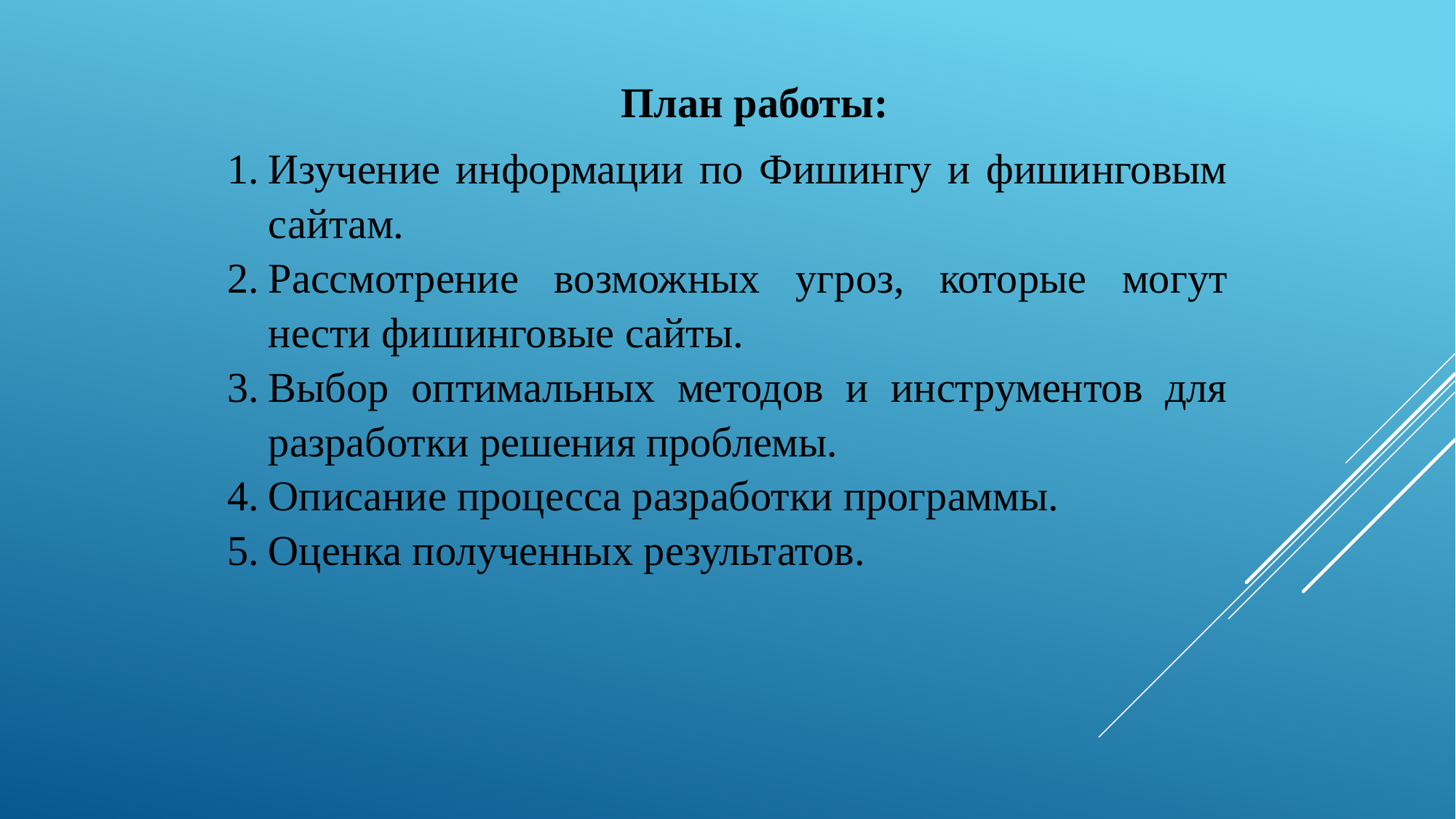

План работы:
Изучение информации по Фишингу и фишинговым сайтам.
Рассмотрение возможных угроз, которые могут нести фишинговые сайты.
Выбор оптимальных методов и инструментов для разработки решения проблемы.
Описание процесса разработки программы.
Оценка полученных результатов.